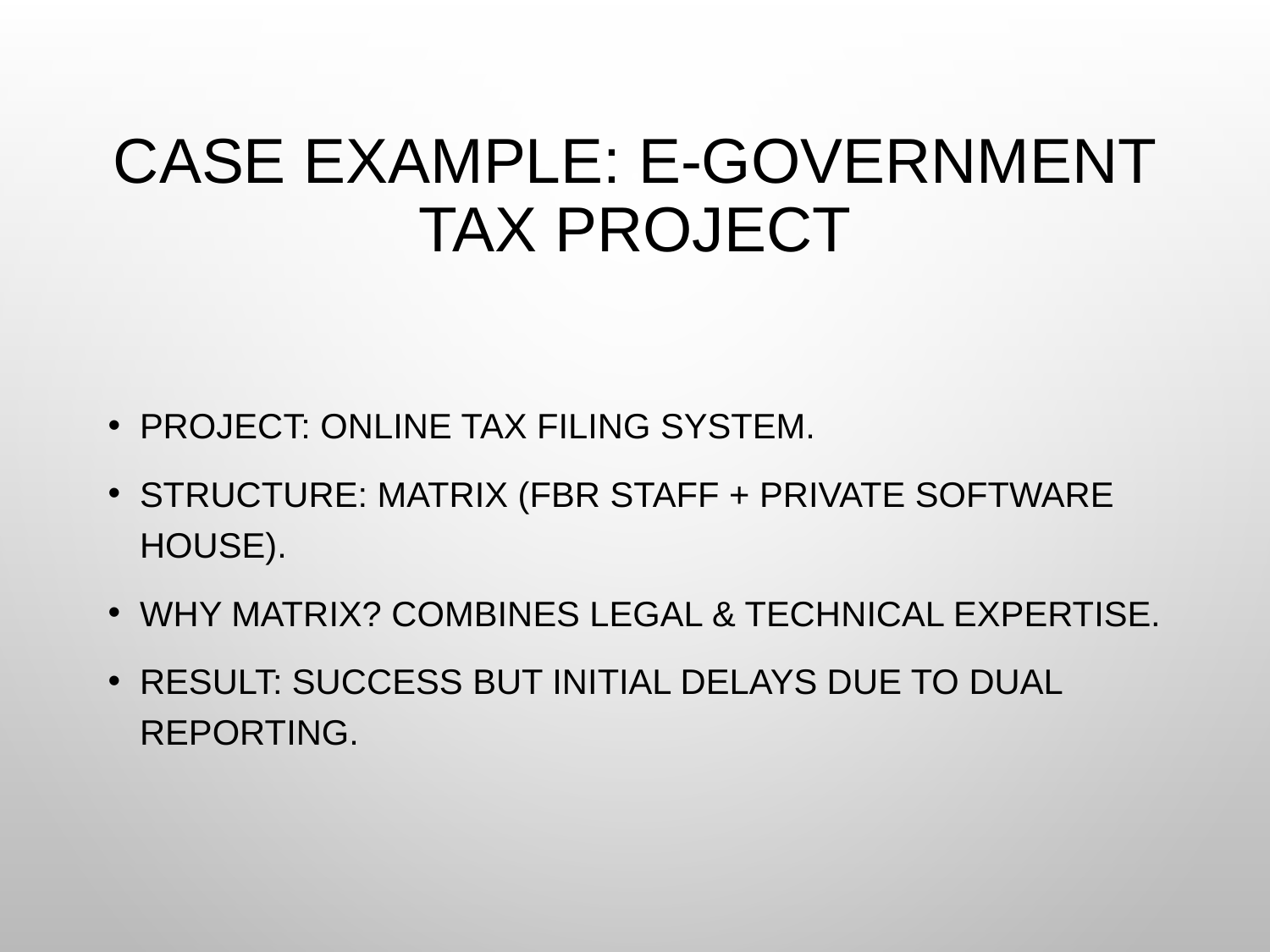

# Case Example: E-Government Tax Project

Project: Online tax filing system.
Structure: Matrix (FBR staff + private software house).
Why Matrix? Combines legal & technical expertise.
Result: Success but initial delays due to dual reporting.